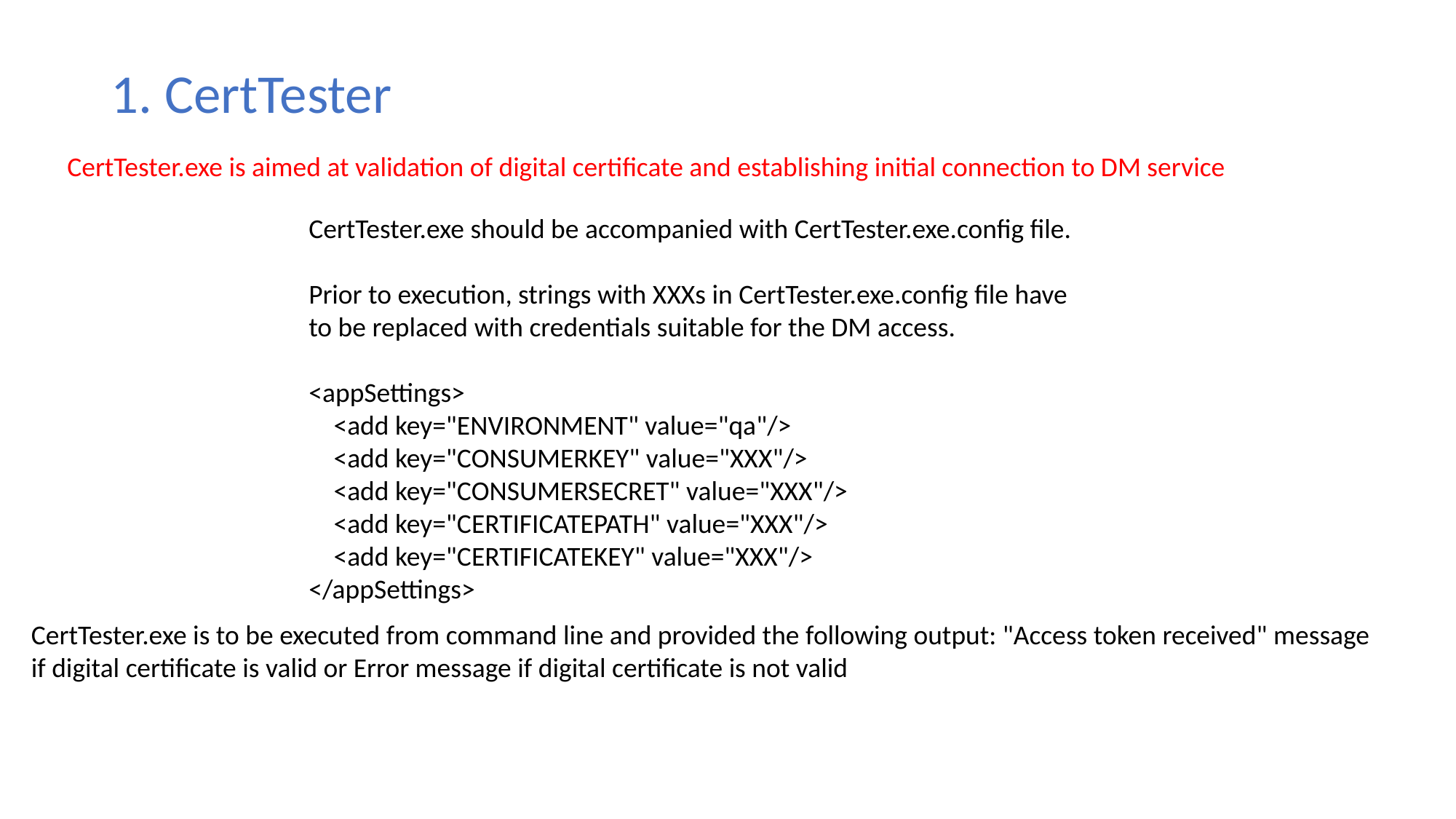

# 1. CertTester
CertTester.exe is aimed at validation of digital certificate and establishing initial connection to DM service
CertTester.exe should be accompanied with CertTester.exe.config file.

Prior to execution, strings with XXXs in CertTester.exe.config file have to be replaced with credentials suitable for the DM access.

<appSettings>
    <add key="ENVIRONMENT" value="qa"/>
    <add key="CONSUMERKEY" value="XXX"/>
    <add key="CONSUMERSECRET" value="XXX"/>
    <add key="CERTIFICATEPATH" value="XXX"/>
    <add key="CERTIFICATEKEY" value="XXX"/>
</appSettings>
CertTester.exe is to be executed from command line and provided the following output: "Access token received" message if digital certificate is valid or Error message if digital certificate is not valid